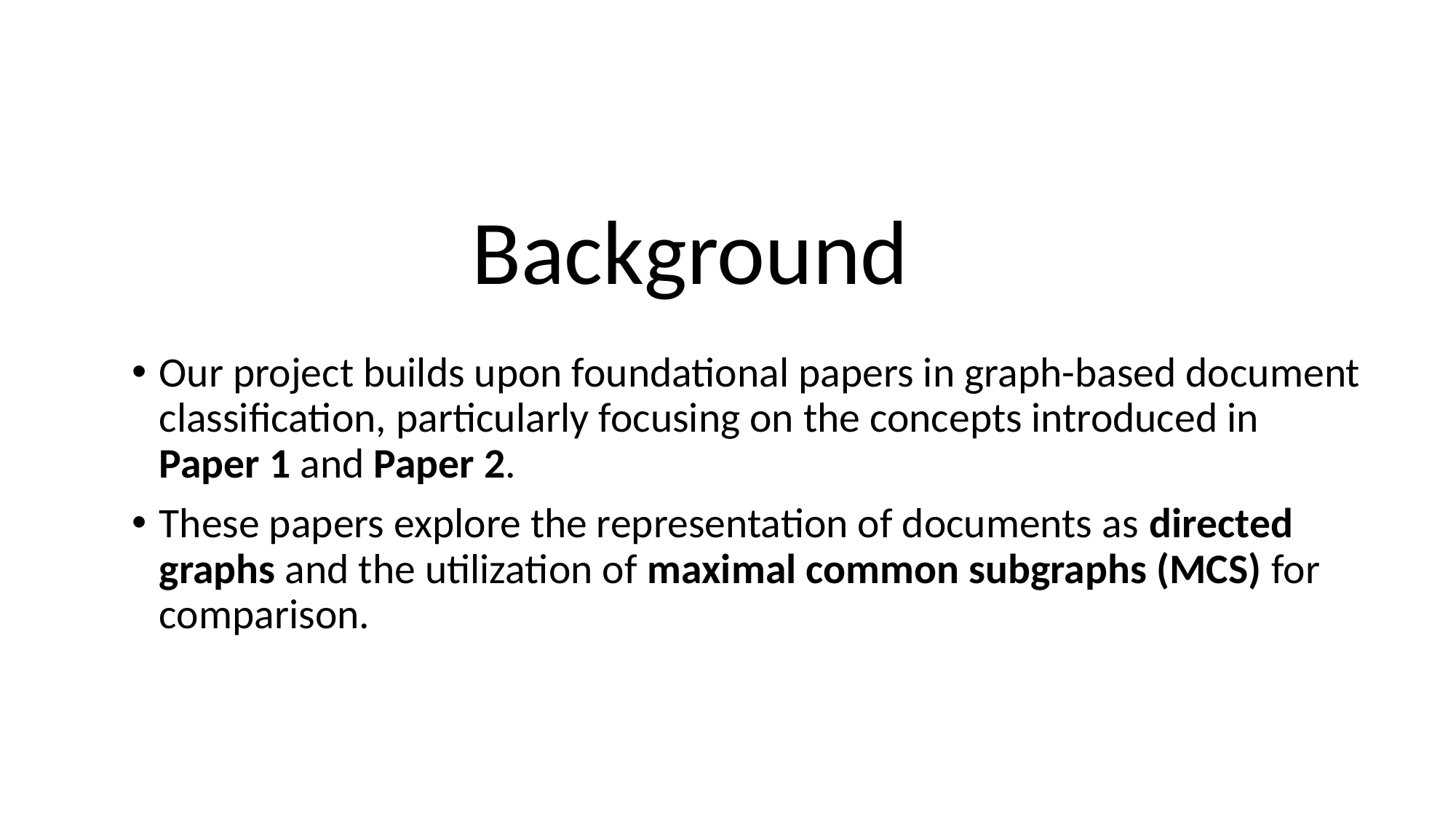

# Background
Our project builds upon foundational papers in graph-based document classification, particularly focusing on the concepts introduced in Paper 1 and Paper 2.
These papers explore the representation of documents as directed graphs and the utilization of maximal common subgraphs (MCS) for comparison.